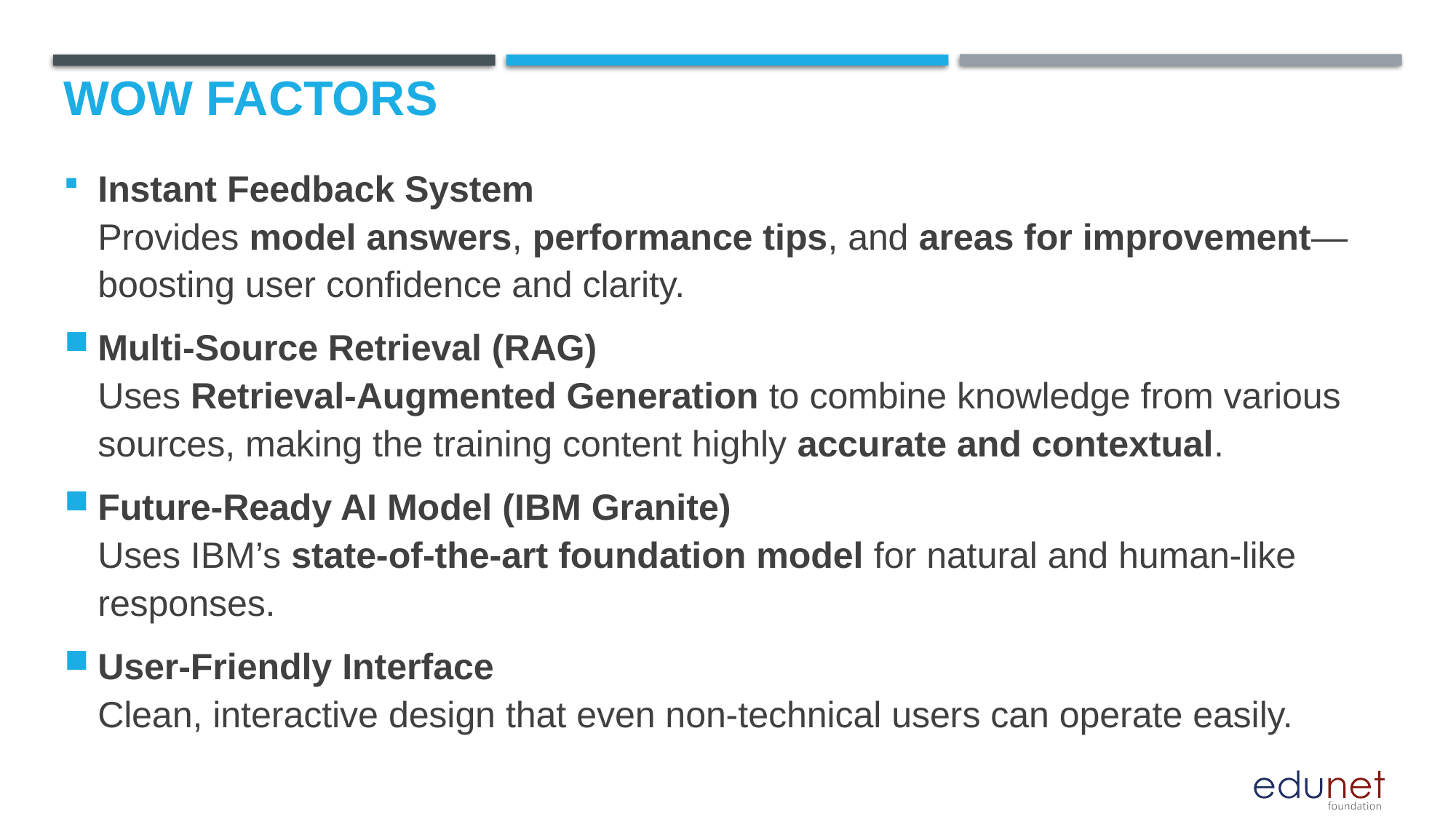

# Wow factors
Instant Feedback System
Provides model answers, performance tips, and areas for improvement—boosting user confidence and clarity.
Multi-Source Retrieval (RAG)
Uses Retrieval-Augmented Generation to combine knowledge from various sources, making the training content highly accurate and contextual.
Future-Ready AI Model (IBM Granite)
Uses IBM’s state-of-the-art foundation model for natural and human-like responses.
User-Friendly Interface
Clean, interactive design that even non-technical users can operate easily.